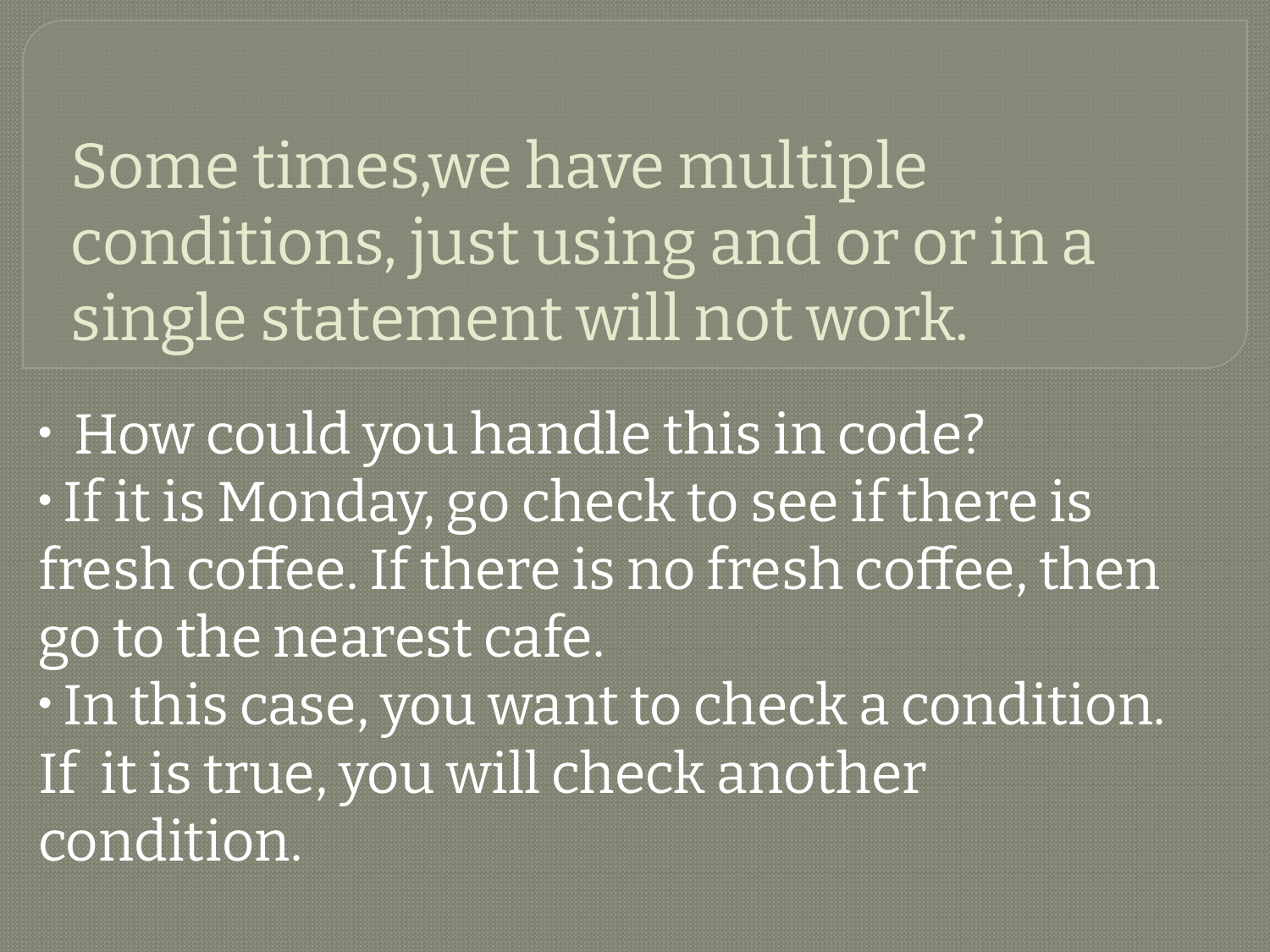

# Some times,we have multiple conditions, just using and or or in a single statement will not work.
  How could you handle this in code?
 If it is Monday, go check to see if there is fresh coffee. If there is no fresh coffee, then go to the nearest cafe.
 In this case, you want to check a condition. If  it is true, you will check another condition.